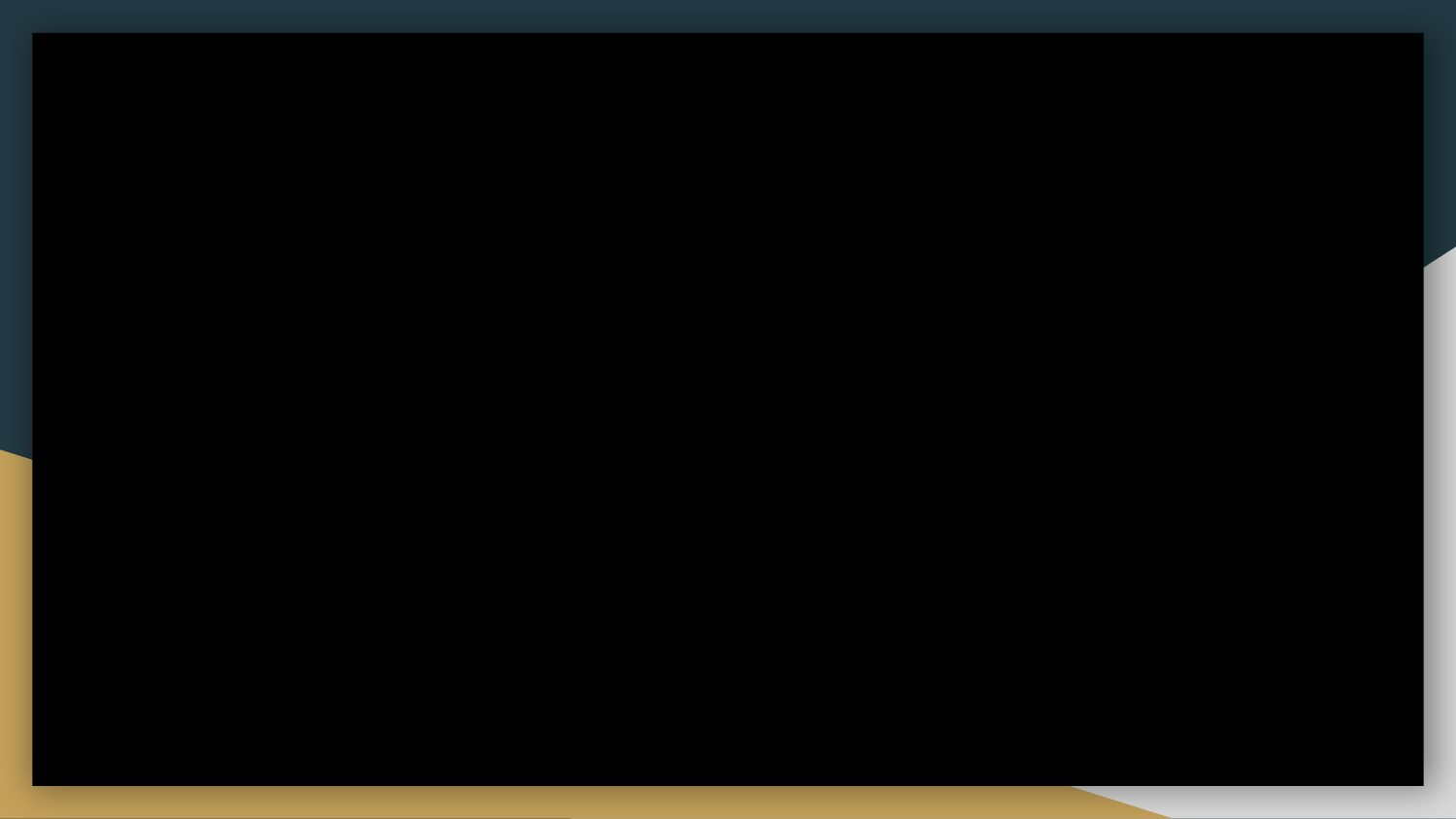

# ÍNDICE
1. Evolución de la web e internet.              				                                                          1.5. Web 3.0 (Semántica) y Web Sintáctica
	1.1. Internet                                                                                               1.5.1. Web semántica y metadatos
	1.2. Web 1.0						                                                                                            1.5.2. URIS identificadores uniformes
	1.2. Web 1.0(2)                                                                                           de recursos
	1.3. Web 2.0                                                                                        1.6. Web 4.0
		1.3.1. ¿Qué es un CMS?                                                                    2. ¿Que es una aplicación web?
		1.3.1. ¿Que es un CMS?(2)                                                                      2.1. ¿Que es una aplicación web?
		1.3.2. Tecnologías de la web 2.0                                                            2.2. ¿Que es una aplicación web? Desventajas
		        1.3.2.1. AJAX Asynchronous JavaScript and XML                3.Funcionamiento de una aplicación web
		        1.3.2.2. Blogs, Wiki y RRSS		                                      3.1.Funcionamiento del lado cliente.
	1.4. Aplicaciones Web 1.0 vs 2.0                                                           3.2 Funcionamiento del lado servidor
                                                                                                                                         4.Creación de aplicaciones web